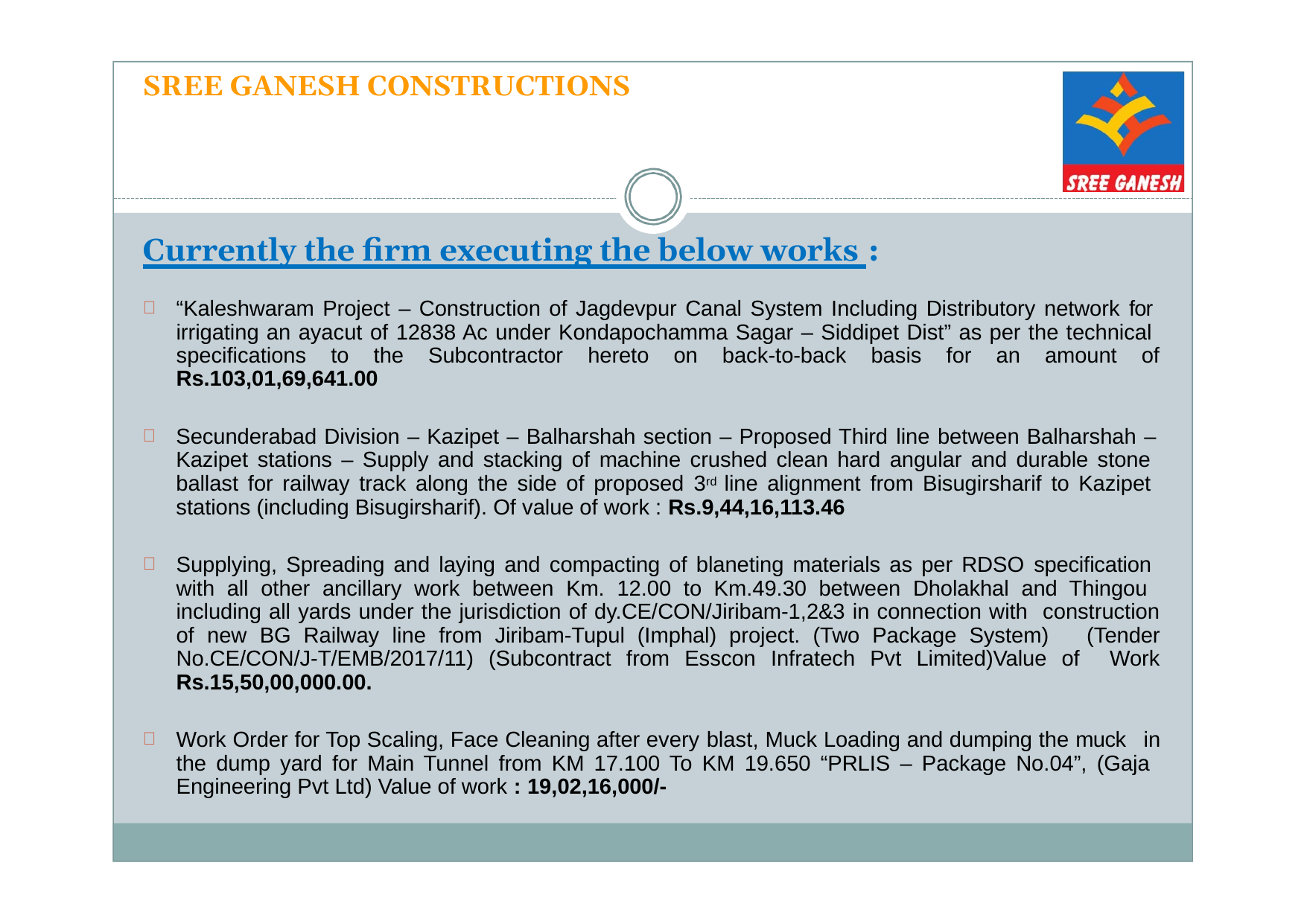

SREE GANESH CONSTRUCTIONS

# Currently the firm executing the below works :
“Kaleshwaram Project – Construction of Jagdevpur Canal System Including Distributory network for  irrigating an ayacut of 12838 Ac under Kondapochamma Sagar – Siddipet Dist” as per the technical  specifications to the Subcontractor hereto on back-to-back basis for an amount of Rs.103,01,69,641.00

Secunderabad Division – Kazipet – Balharshah section – Proposed Third line between Balharshah –  Kazipet stations – Supply and stacking of machine crushed clean hard angular and durable stone  ballast for railway track along the side of proposed 3rd line alignment from Bisugirsharif to Kazipet  stations (including Bisugirsharif). Of value of work : Rs.9,44,16,113.46

Supplying, Spreading and laying and compacting of blaneting materials as per RDSO specification  with all other ancillary work between Km. 12.00 to Km.49.30 between Dholakhal and Thingou  including all yards under the jurisdiction of dy.CE/CON/Jiribam-1,2&3 in connection with  construction of new BG Railway line from Jiribam-Tupul (Imphal) project. (Two Package System)   (Tender No.CE/CON/J-T/EMB/2017/11) (Subcontract from Esscon Infratech Pvt Limited)Value of  Work Rs.15,50,00,000.00.

Work Order for Top Scaling, Face Cleaning after every blast, Muck Loading and dumping the muck  in the dump yard for Main Tunnel from KM 17.100 To KM 19.650 “PRLIS – Package No.04”, (Gaja  Engineering Pvt Ltd) Value of work : 19,02,16,000/-